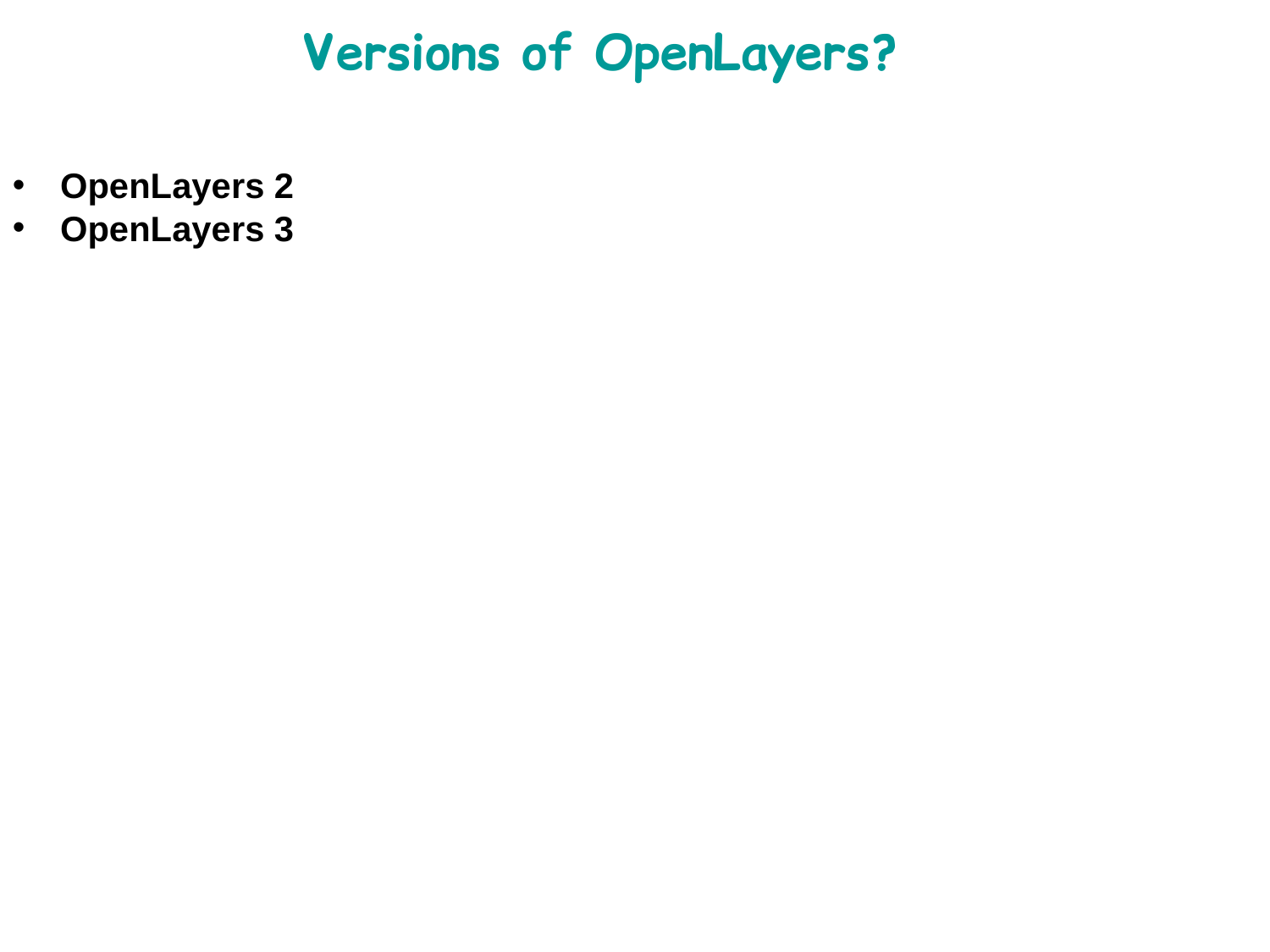

Versions of OpenLayers?
OpenLayers 2
OpenLayers 3